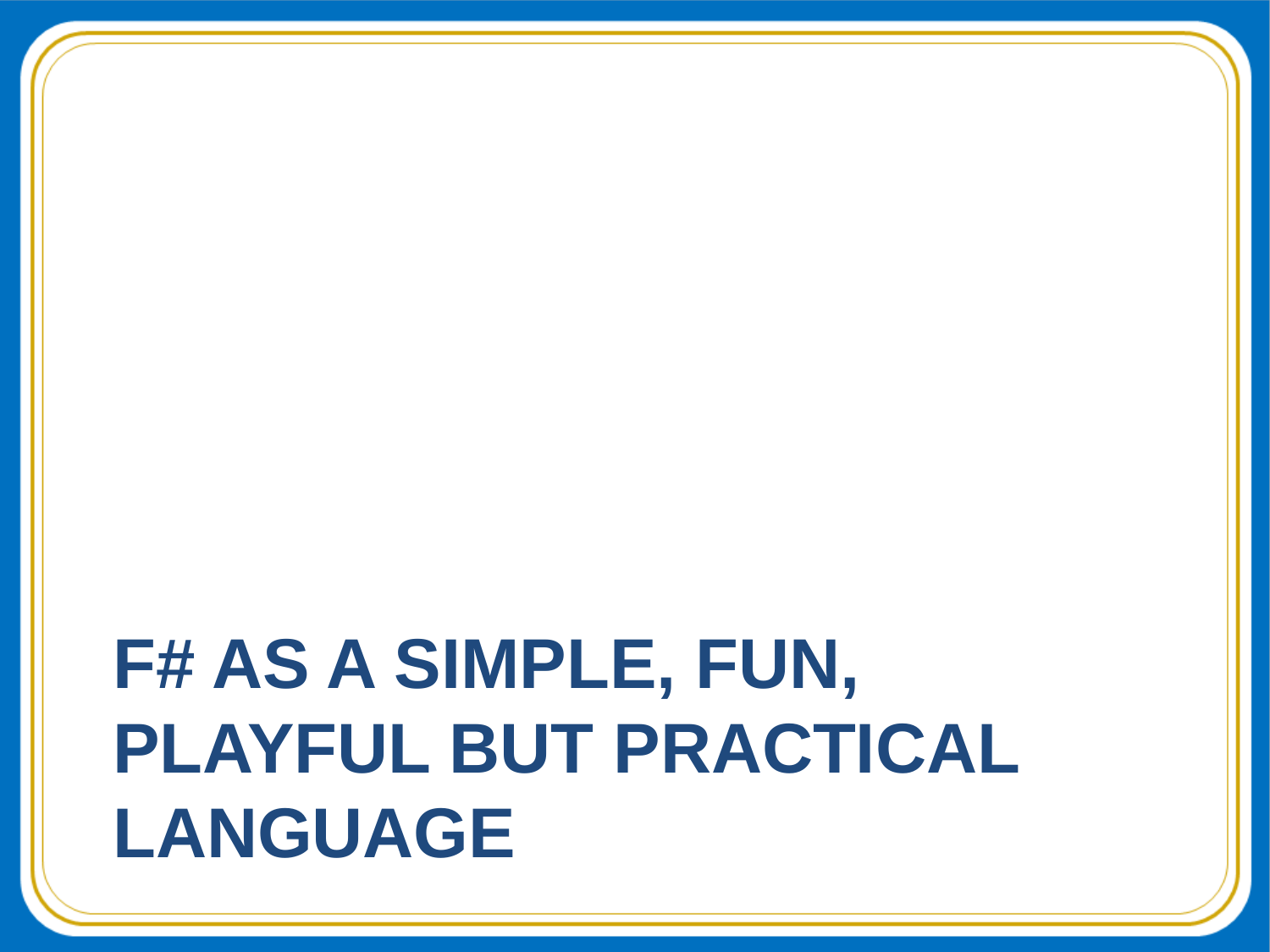

# F# AS A SIMPLE, Fun, PLAYFUL BUT PRACTICAL LANGUAGE